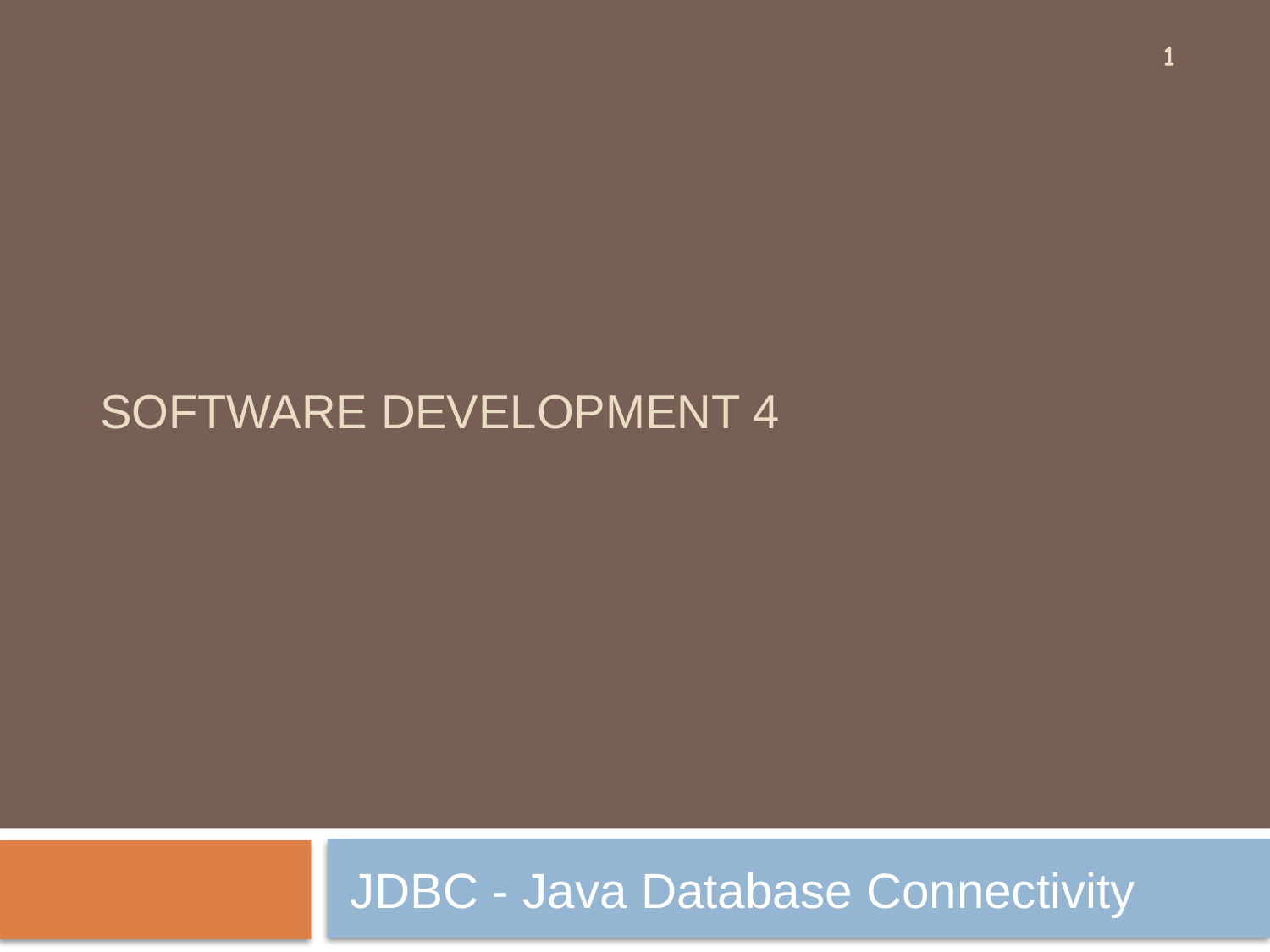

1
# Software Development 4
JDBC - Java Database Connectivity